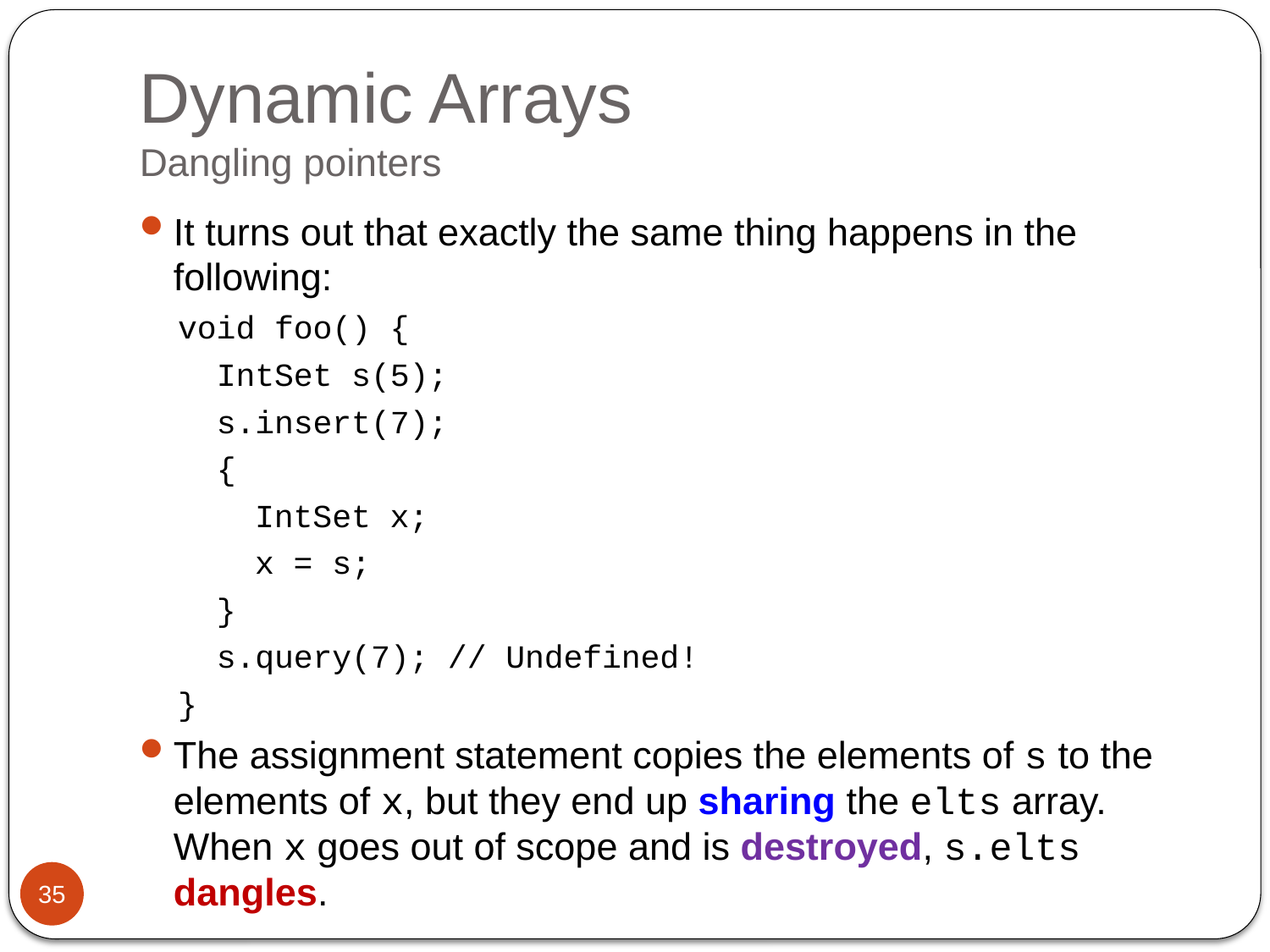

# Dynamic Arrays Dangling pointers
It turns out that exactly the same thing happens in the following:
  void foo() {
    IntSet s(5);
    s.insert(7);
    {
      IntSet x;
      x = s;
    }
    s.query(7); // Undefined!
  }
The assignment statement copies the elements of s to the elements of x, but they end up sharing the elts array.  When x goes out of scope and is destroyed, s.elts dangles.
35